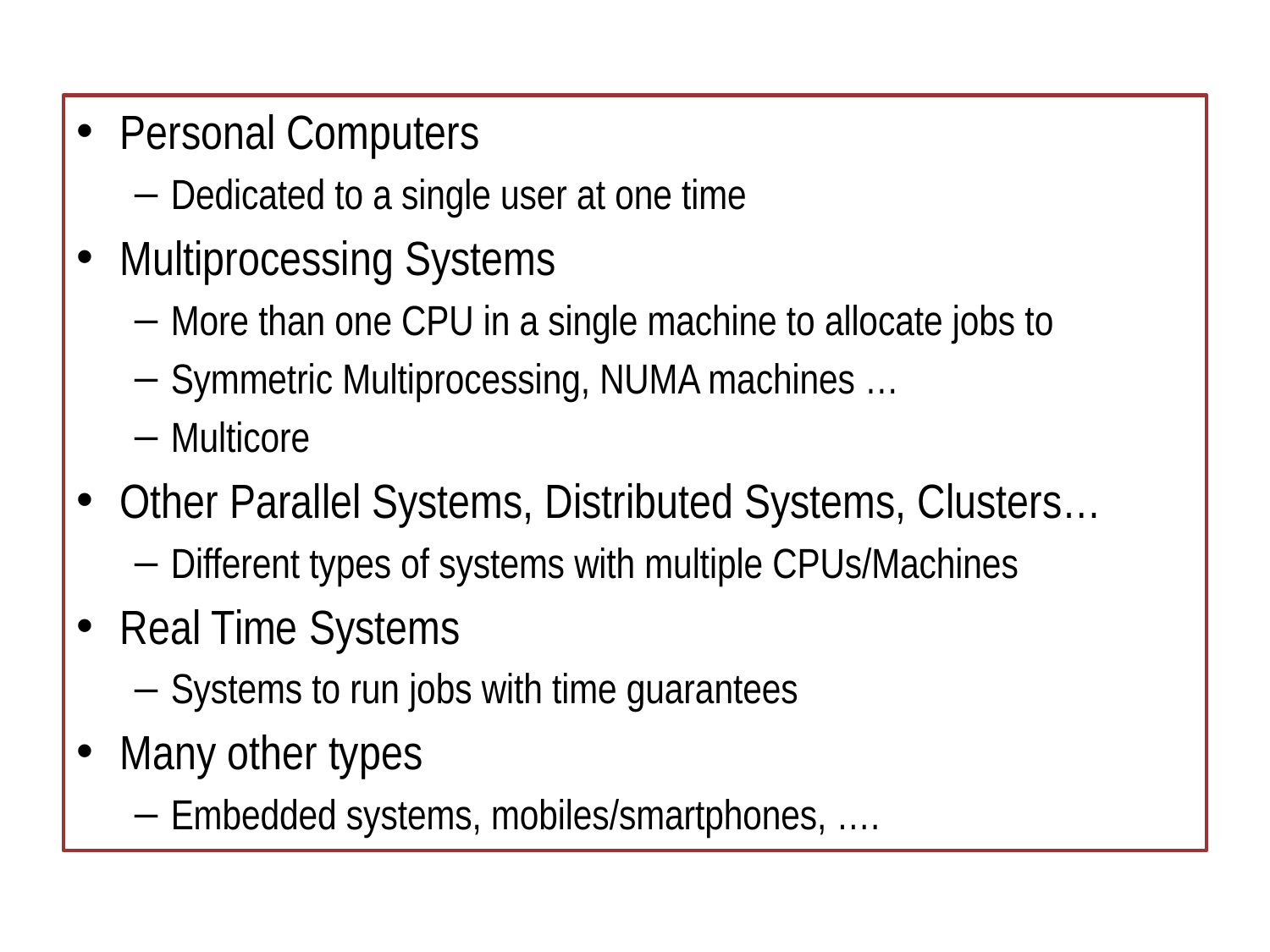

Personal Computers
Dedicated to a single user at one time
Multiprocessing Systems
More than one CPU in a single machine to allocate jobs to
Symmetric Multiprocessing, NUMA machines …
Multicore
Other Parallel Systems, Distributed Systems, Clusters…
Different types of systems with multiple CPUs/Machines
Real Time Systems
Systems to run jobs with time guarantees
Many other types
Embedded systems, mobiles/smartphones, ….